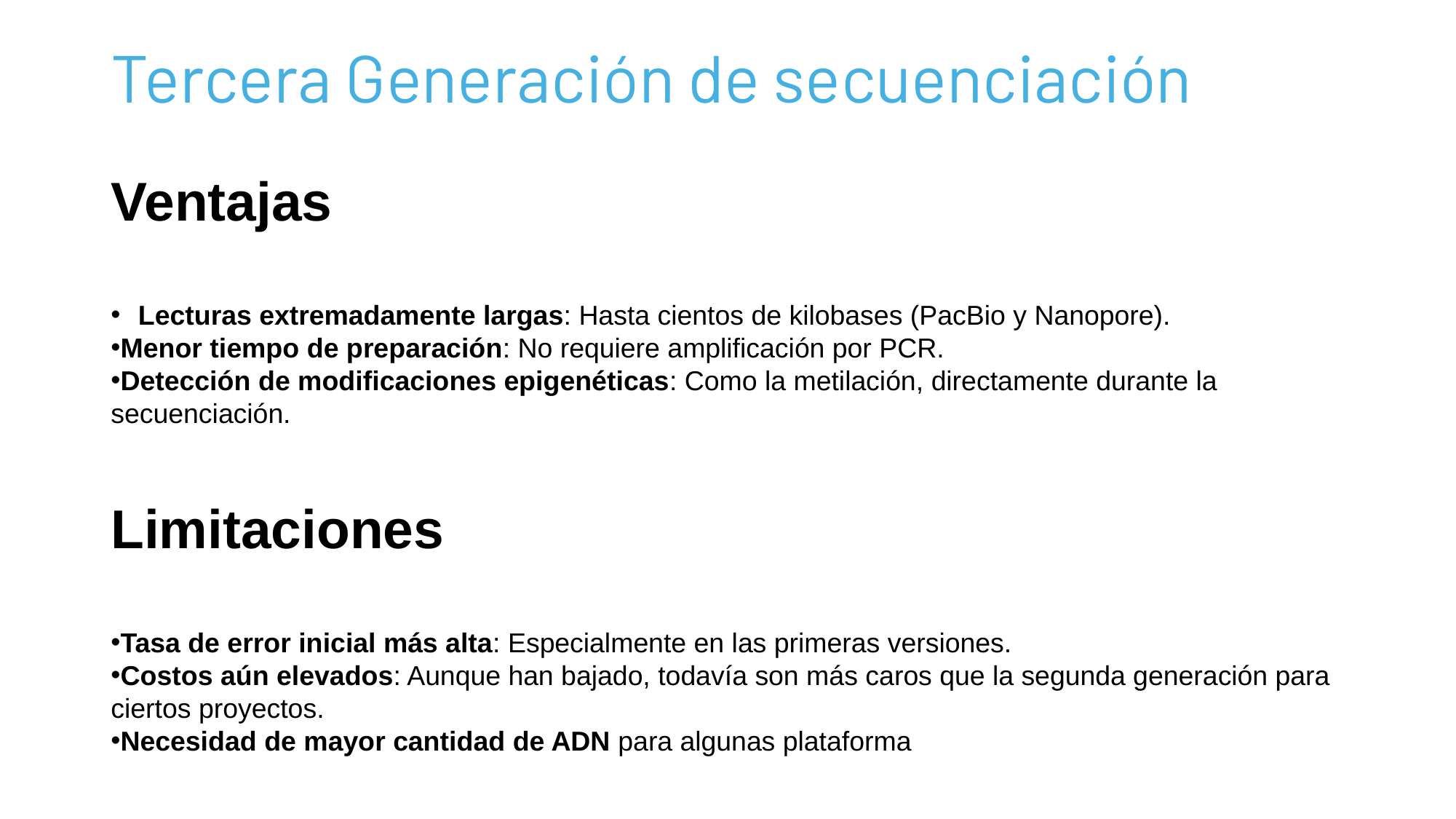

Tercera Generación de secuenciación
Ventajas

Lecturas extremadamente largas: Hasta cientos de kilobases (PacBio y Nanopore).
Menor tiempo de preparación: No requiere amplificación por PCR.
Detección de modificaciones epigenéticas: Como la metilación, directamente durante la secuenciación.

Limitaciones

Tasa de error inicial más alta: Especialmente en las primeras versiones.
Costos aún elevados: Aunque han bajado, todavía son más caros que la segunda generación para ciertos proyectos.
Necesidad de mayor cantidad de ADN para algunas plataforma